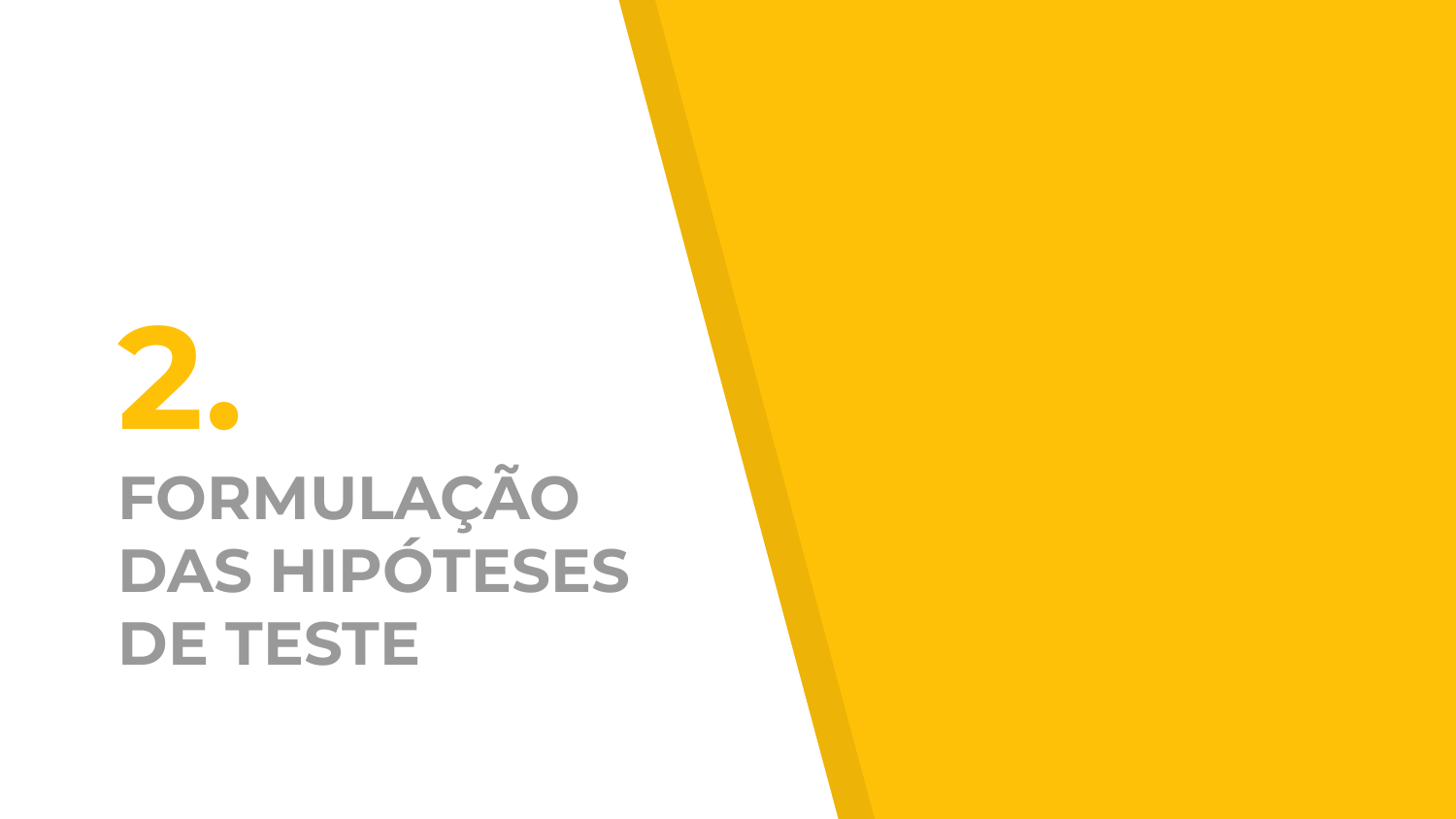

# 2.
FORMULAÇÃO DAS HIPÓTESES DE TESTE